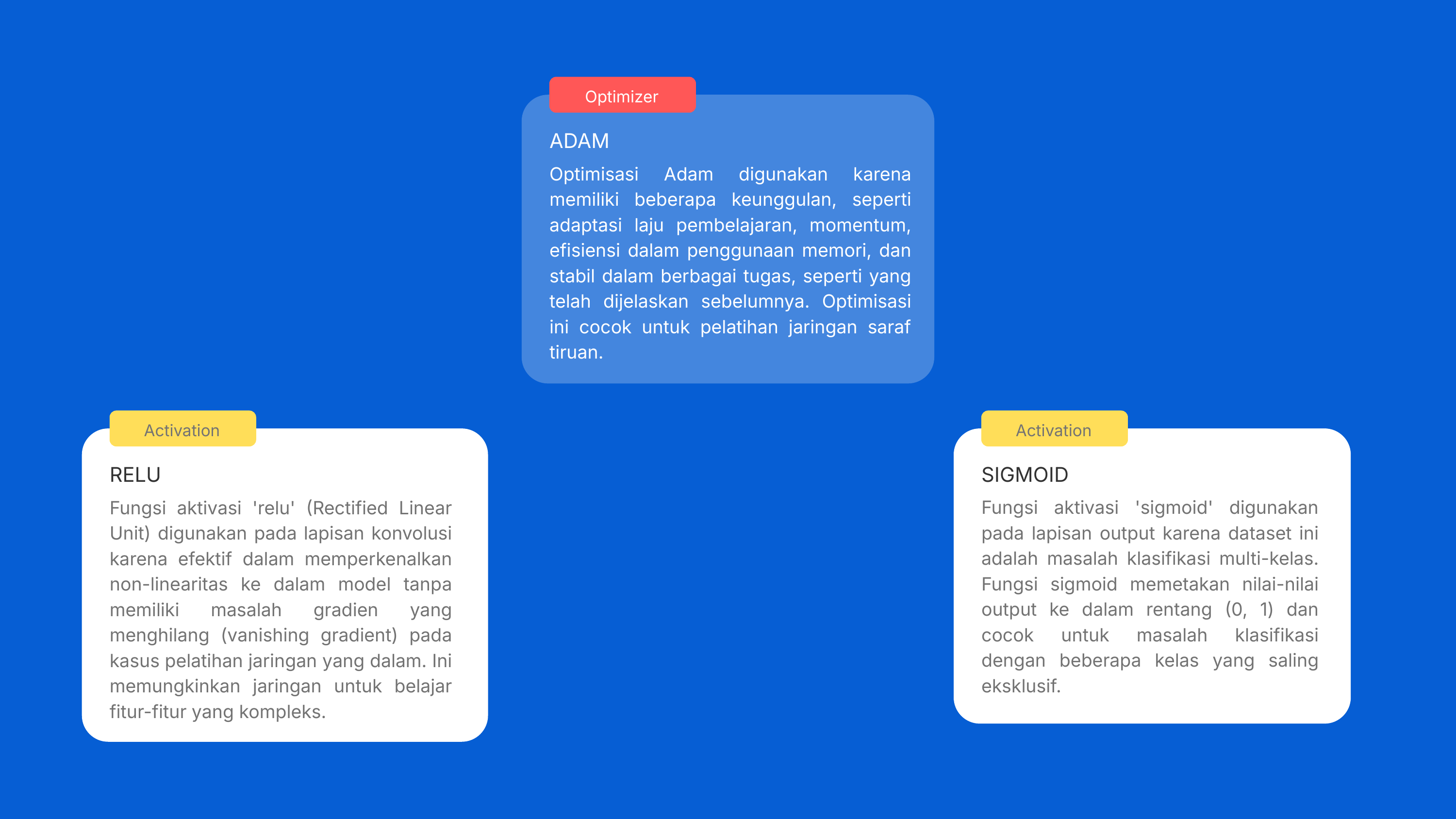

Optimizer

ADAM
Optimisasi Adam digunakan karena memiliki beberapa keunggulan, seperti adaptasi laju pembelajaran, momentum, efisiensi dalam penggunaan memori, dan stabil dalam berbagai tugas, seperti yang telah dijelaskan sebelumnya. Optimisasi ini cocok untuk pelatihan jaringan saraf tiruan.

Activation

RELU
Fungsi aktivasi 'relu' (Rectified Linear Unit) digunakan pada lapisan konvolusi karena efektif dalam memperkenalkan non-linearitas ke dalam model tanpa memiliki masalah gradien yang menghilang (vanishing gradient) pada kasus pelatihan jaringan yang dalam. Ini memungkinkan jaringan untuk belajar fitur-fitur yang kompleks.

Activation

SIGMOID
Fungsi aktivasi 'sigmoid' digunakan pada lapisan output karena dataset ini adalah masalah klasifikasi multi-kelas. Fungsi sigmoid memetakan nilai-nilai output ke dalam rentang (0, 1) dan cocok untuk masalah klasifikasi dengan beberapa kelas yang saling eksklusif.